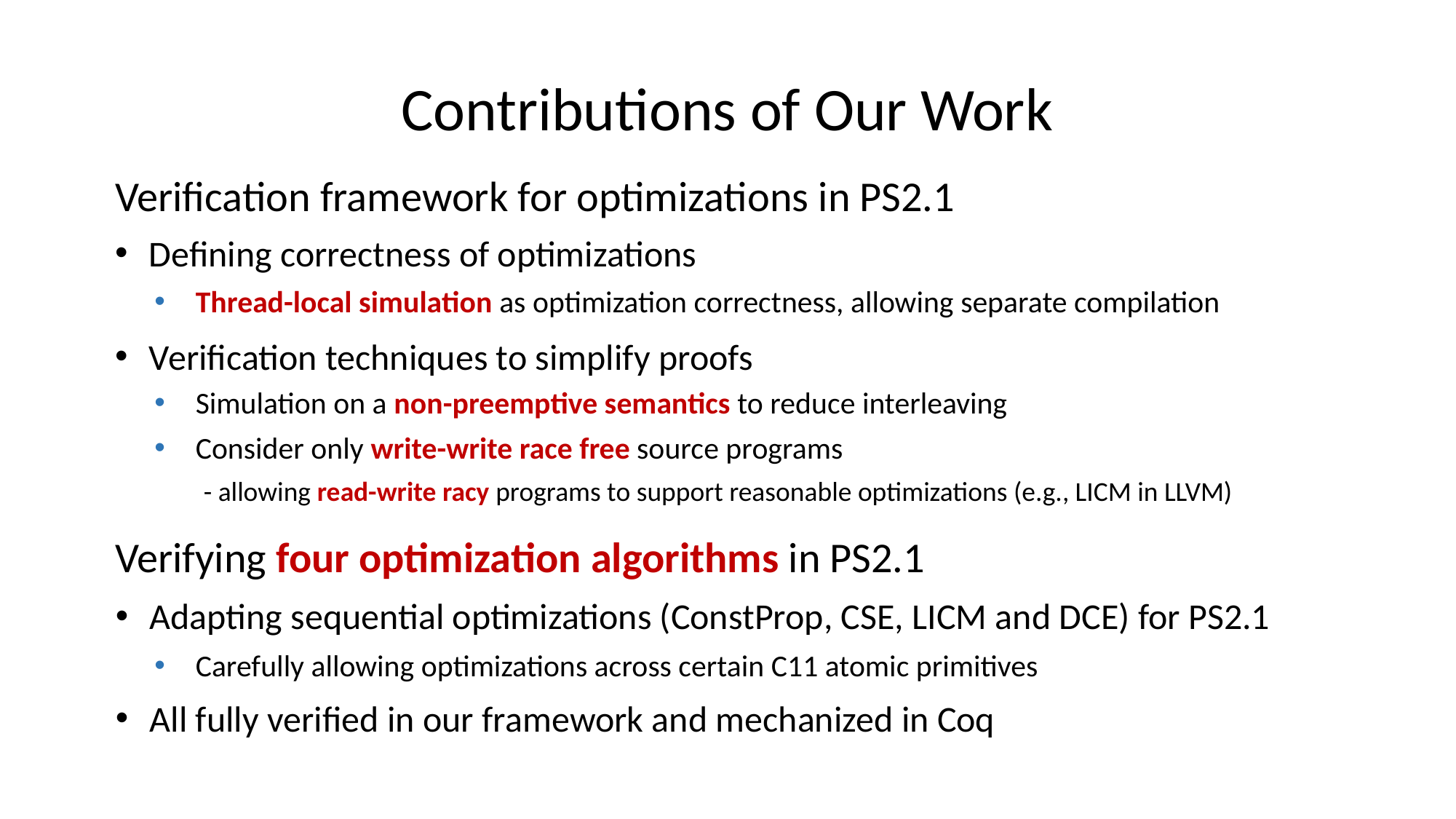

# Contributions of Our Work
Verification framework for optimizations in PS2.1
Defining correctness of optimizations
Thread-local simulation as optimization correctness, allowing separate compilation
Verification techniques to simplify proofs
Simulation on a non-preemptive semantics to reduce interleaving
Consider only write-write race free source programs
- allowing read-write racy programs to support reasonable optimizations (e.g., LICM in LLVM)
Verifying four optimization algorithms in PS2.1
Adapting sequential optimizations (ConstProp, CSE, LICM and DCE) for PS2.1
Carefully allowing optimizations across certain C11 atomic primitives
All fully verified in our framework and mechanized in Coq